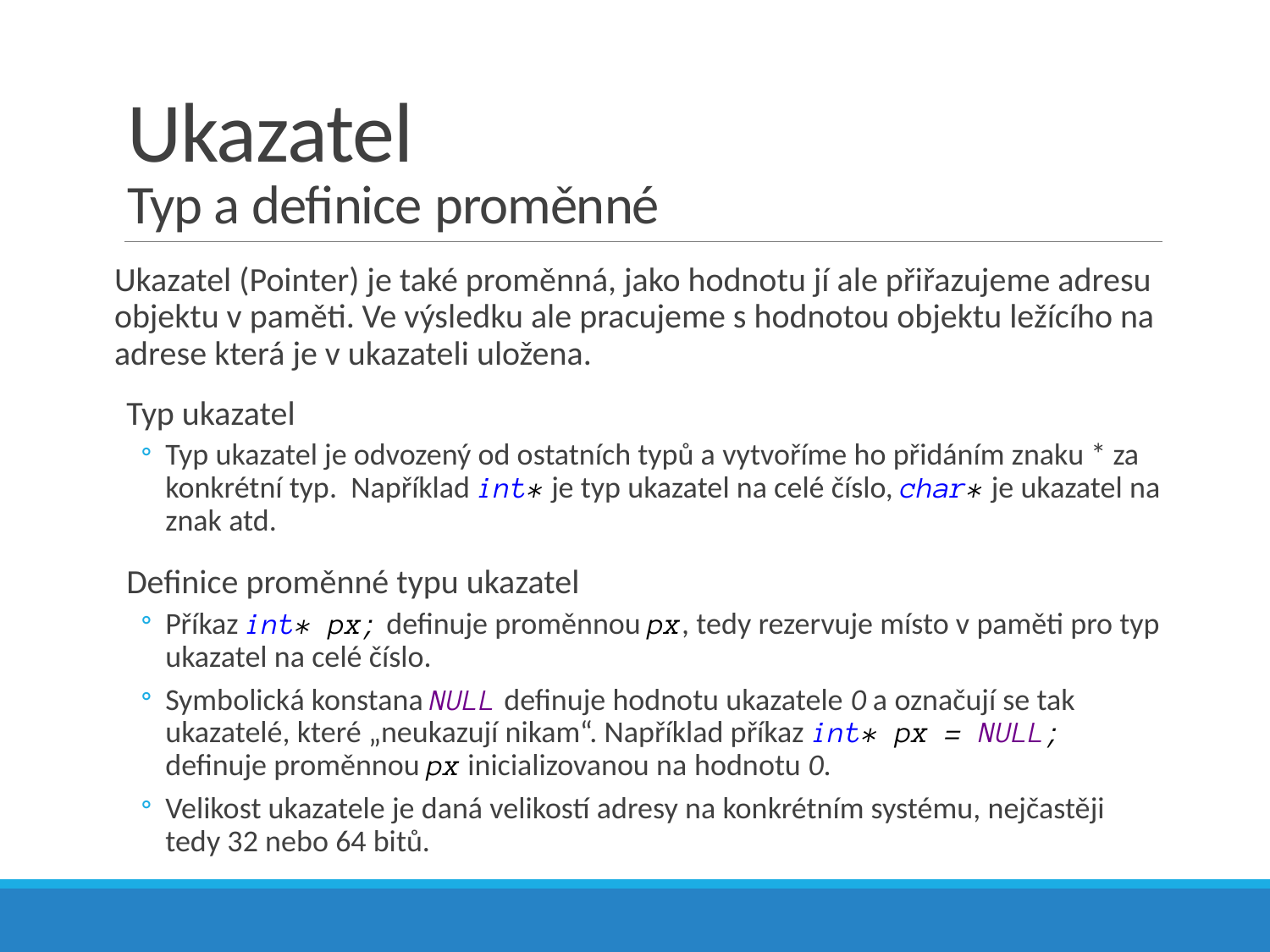

# Ukazatel Typ a definice proměnné
Ukazatel (Pointer) je také proměnná, jako hodnotu jí ale přiřazujeme adresu objektu v paměti. Ve výsledku ale pracujeme s hodnotou objektu ležícího na adrese která je v ukazateli uložena.
Typ ukazatel
Typ ukazatel je odvozený od ostatních typů a vytvoříme ho přidáním znaku * za konkrétní typ.  Například int* je typ ukazatel na celé číslo, char* je ukazatel na znak atd.
Definice proměnné typu ukazatel
Příkaz int* px; definuje proměnnou px, tedy rezervuje místo v paměti pro typ ukazatel na celé číslo.
Symbolická konstana NULL definuje hodnotu ukazatele 0 a označují se tak ukazatelé, které „neukazují nikam“. Například příkaz int* px = NULL; definuje proměnnou px inicializovanou na hodnotu 0.
Velikost ukazatele je daná velikostí adresy na konkrétním systému, nejčastěji tedy 32 nebo 64 bitů.